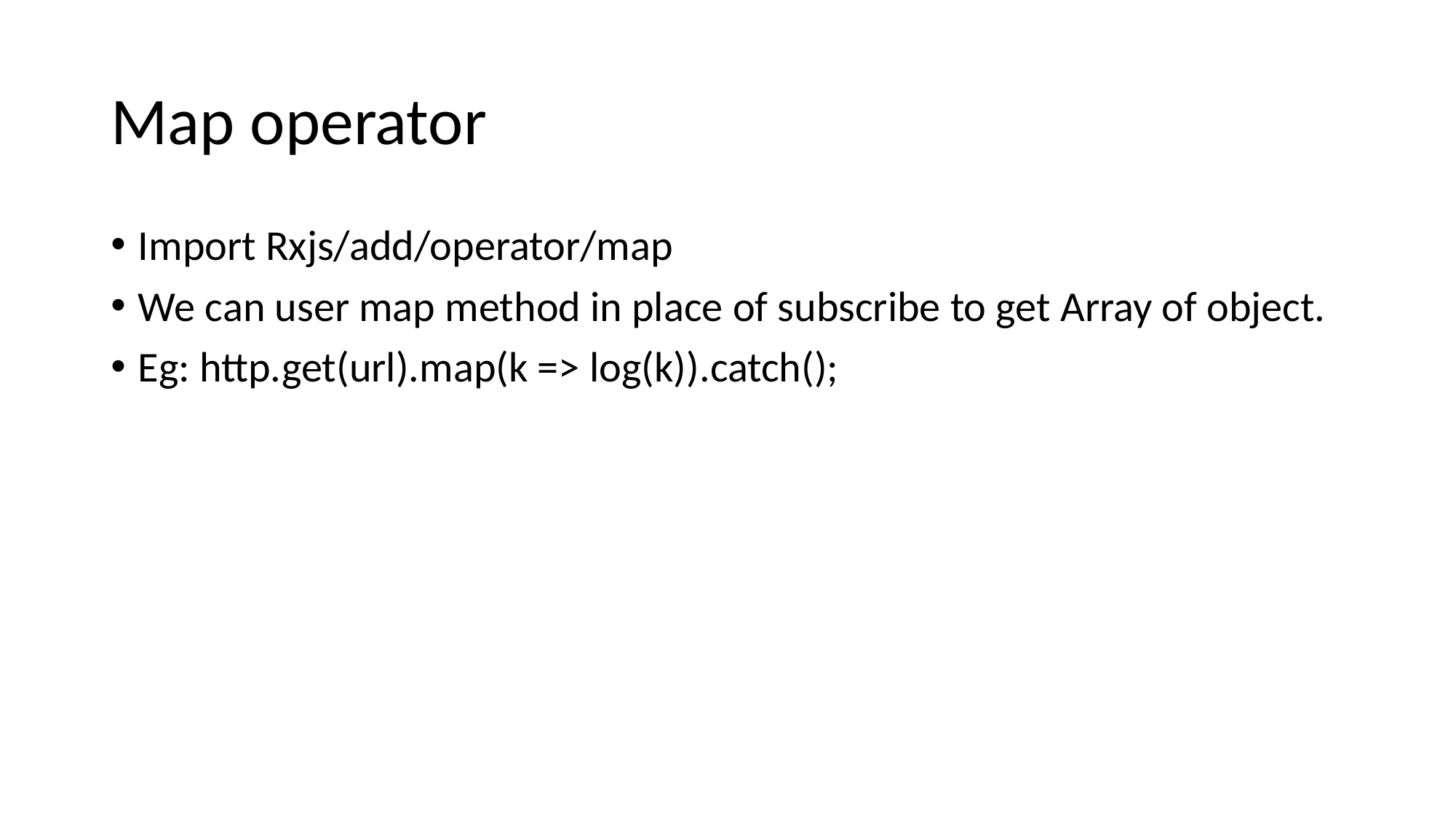

# Map operator
Import Rxjs/add/operator/map
We can user map method in place of subscribe to get Array of object.
Eg: http.get(url).map(k => log(k)).catch();